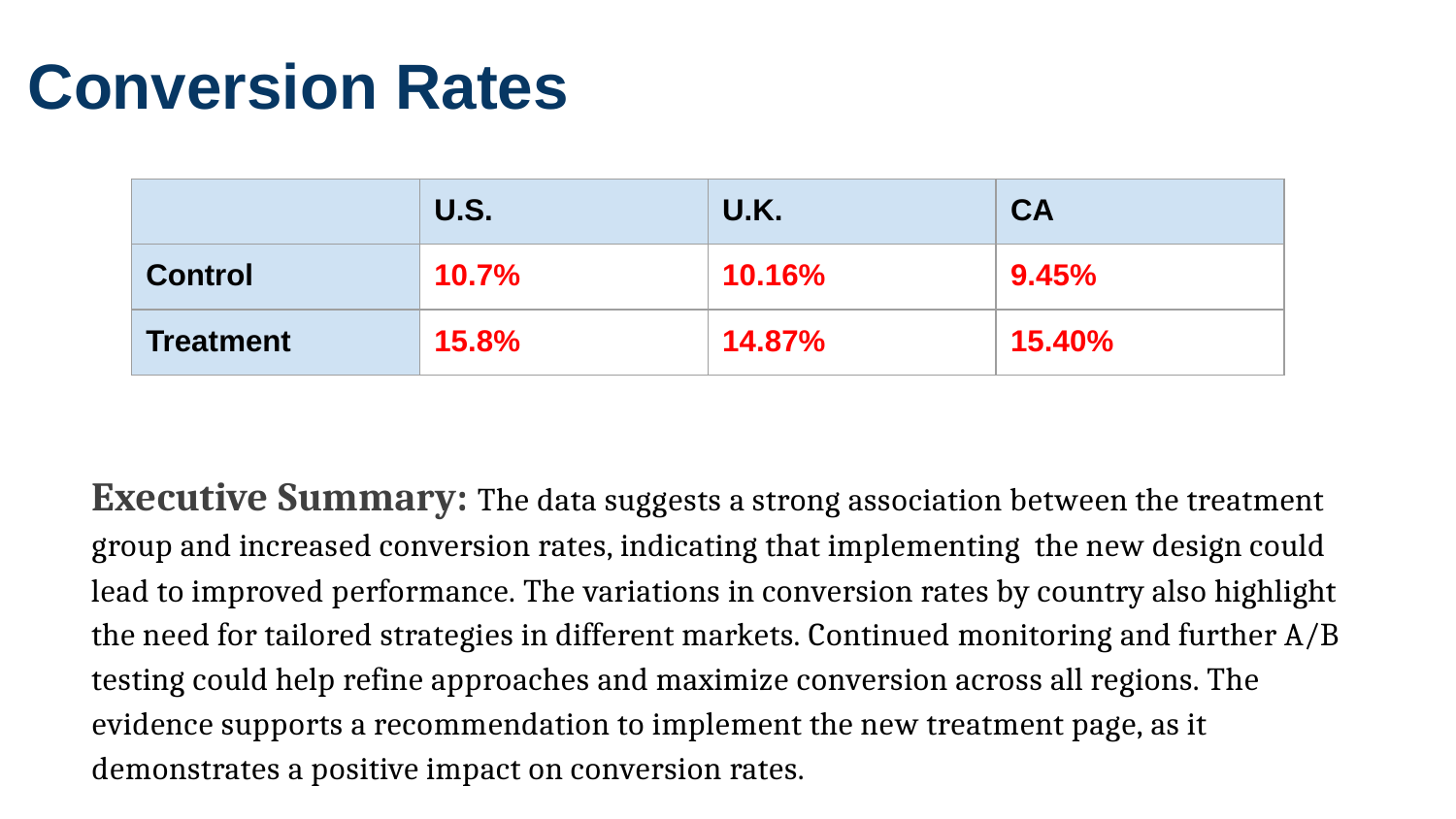

Conversion Rates
|  | U.S. | U.K. | CA |
| --- | --- | --- | --- |
| Control | 10.7% | 10.16% | 9.45% |
| Treatment | 15.8% | 14.87% | 15.40% |
Executive Summary: The data suggests a strong association between the treatment group and increased conversion rates, indicating that implementing  the new design could lead to improved performance. The variations in conversion rates by country also highlight the need for tailored strategies in different markets. Continued monitoring and further A/B testing could help refine approaches and maximize conversion across all regions. The evidence supports a recommendation to implement the new treatment page, as it demonstrates a positive impact on conversion rates.